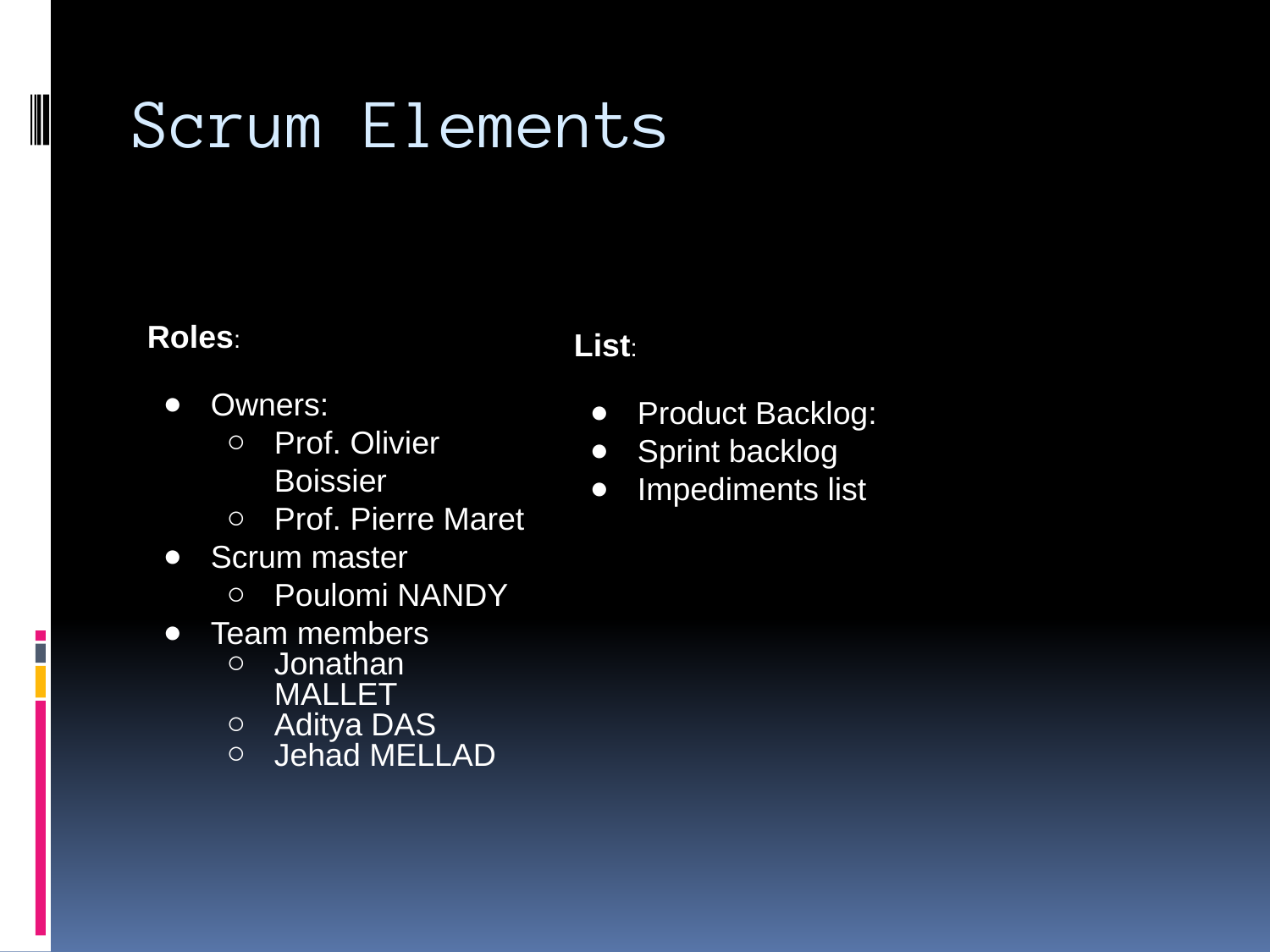

# Scrum Elements
Roles:

Owners:
Prof. Olivier Boissier
Prof. Pierre Maret
Scrum master
Poulomi NANDY
Team members
Jonathan MALLET
Aditya DAS
Jehad MELLAD
List:

Product Backlog:
Sprint backlog
Impediments list